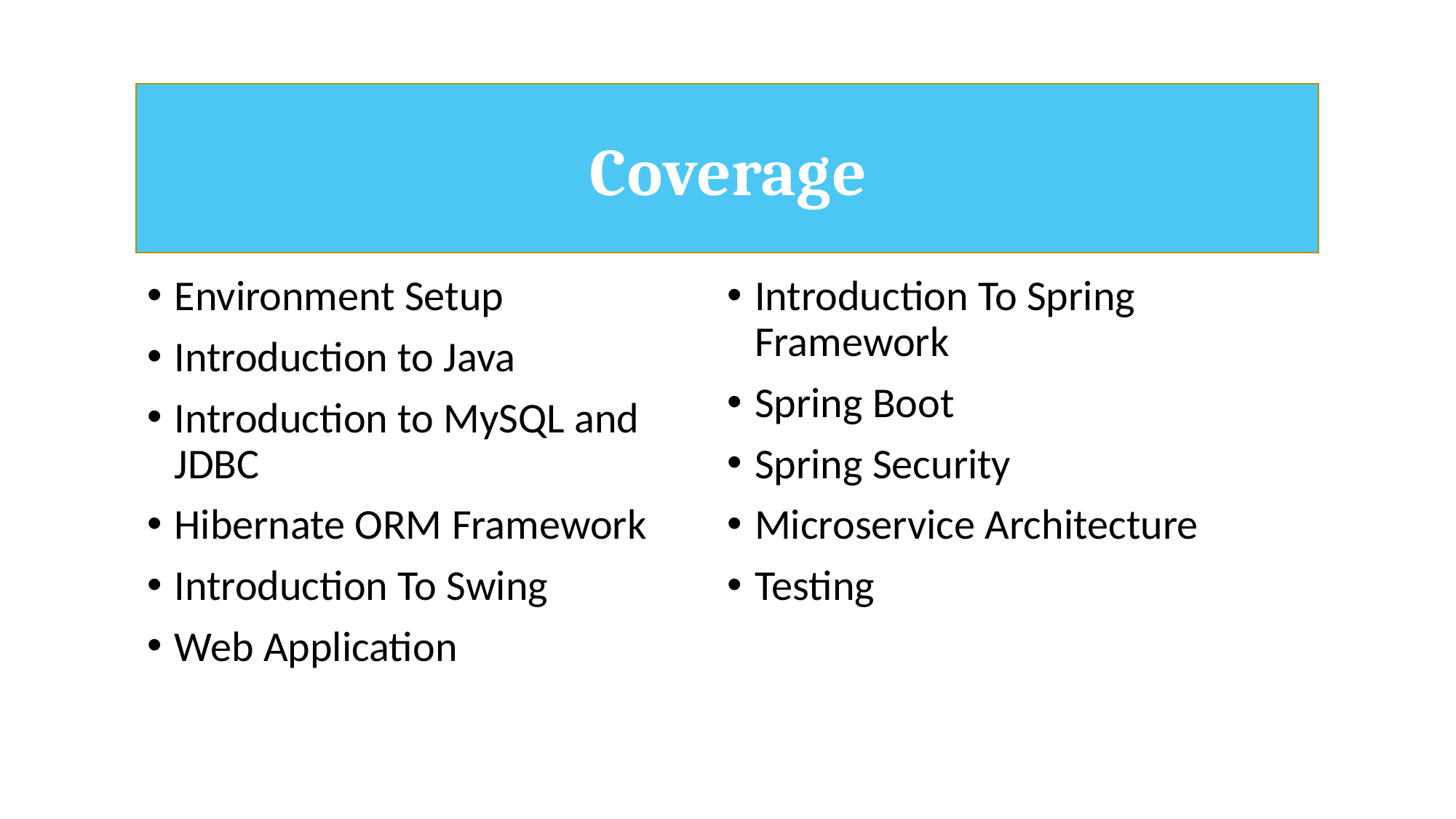

Coverage
Environment Setup
Introduction to Java
Introduction to MySQL and JDBC
Hibernate ORM Framework
Introduction To Swing
Web Application

Introduction To Spring Framework
Spring Boot
Spring Security
Microservice Architecture
Testing